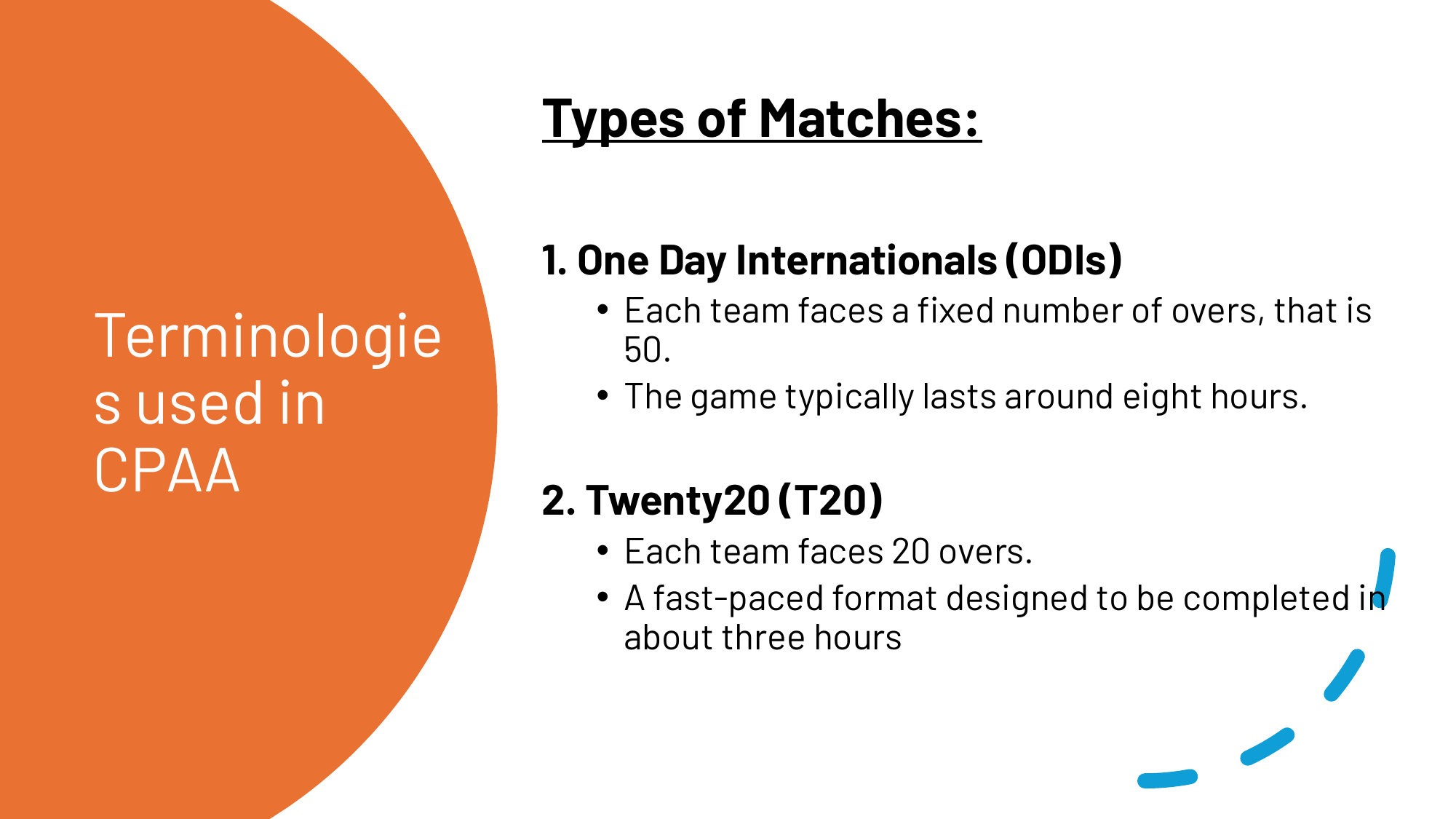

Types of Matches:

 One Day Internationals (ODIs)
Each team faces a fixed number of overs, that is 50.
The game typically lasts around eight hours.

 Twenty20 (T20)
Each team faces 20 overs.
A fast-paced format designed to be completed in about three hours

# Terminologies used in CPAA